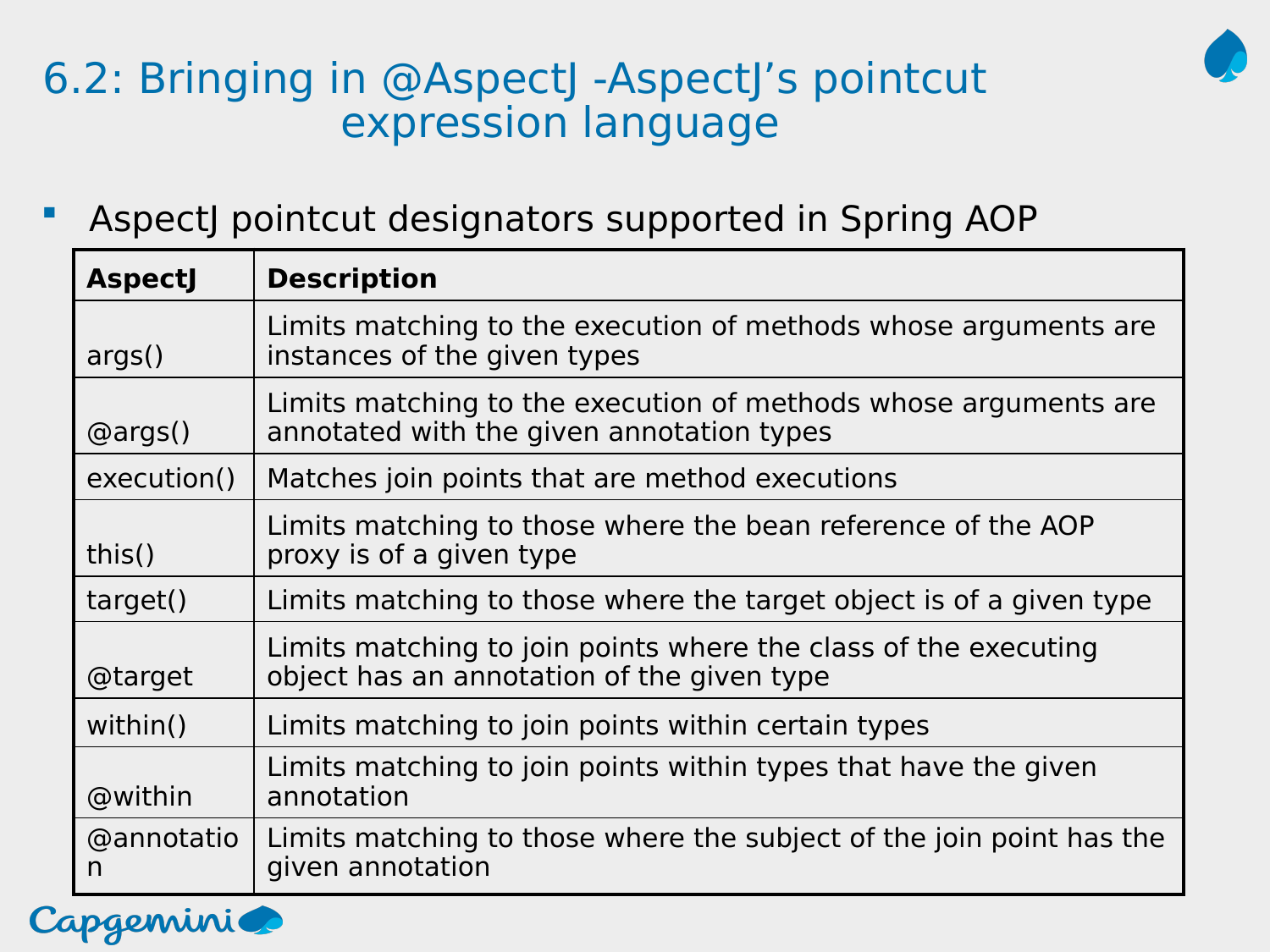

# 6.2: Bringing in @AspectJ -AspectJ’s pointcut expression language

AspectJ pointcut designators supported in Spring AOP

| AspectJ | Description |
| --- | --- |
| args() | Limits matching to the execution of methods whose arguments are instances of the given types |
| @args() | Limits matching to the execution of methods whose arguments are annotated with the given annotation types |
| execution() | Matches join points that are method executions |
| this() | Limits matching to those where the bean reference of the AOP proxy is of a given type |
| target() | Limits matching to those where the target object is of a given type |
| @target | Limits matching to join points where the class of the executing object has an annotation of the given type |
| within() | Limits matching to join points within certain types |
| @within | Limits matching to join points within types that have the given annotation |
| @annotation | Limits matching to those where the subject of the join point has the given annotation |